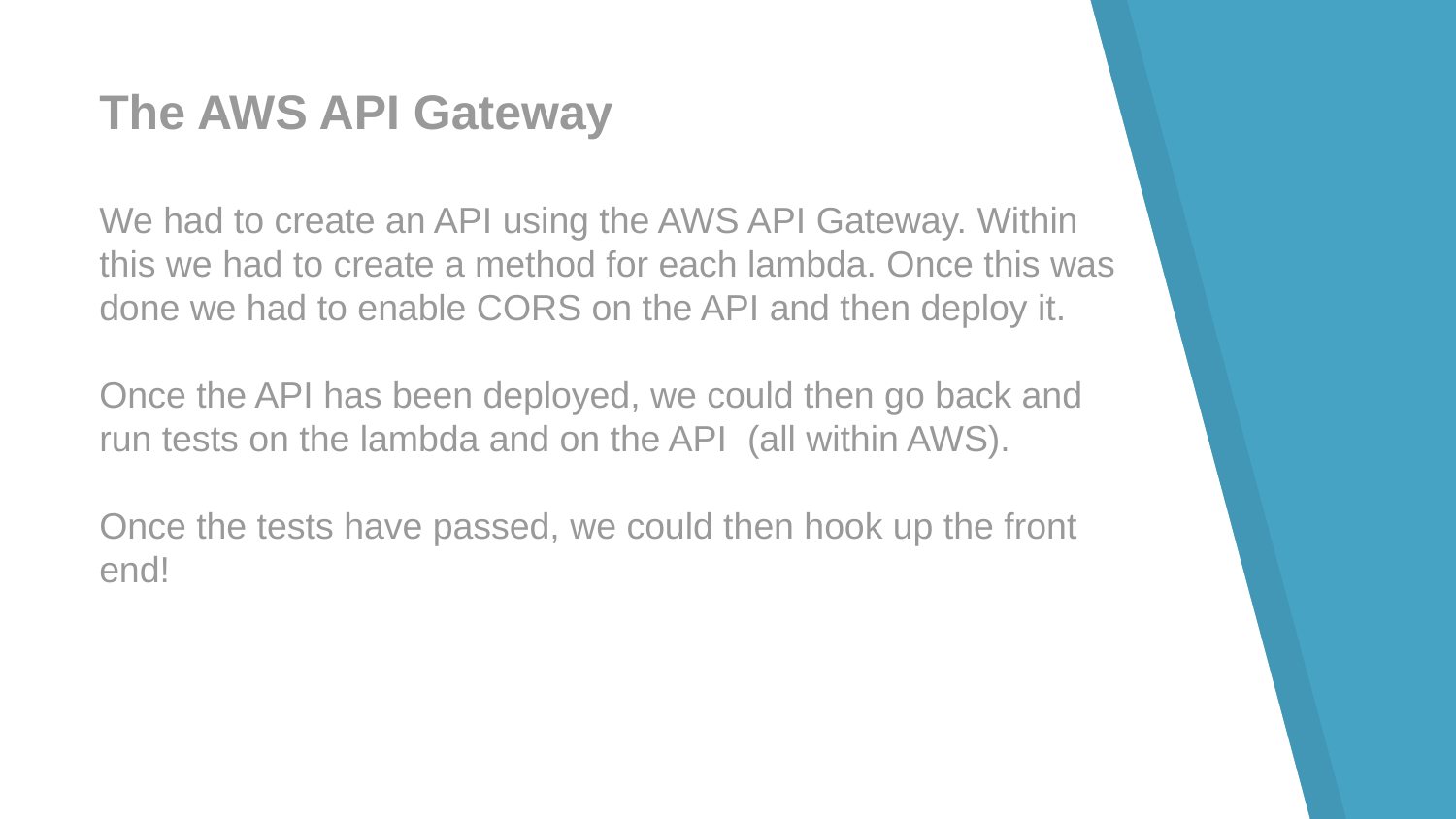

The AWS API Gateway

We had to create an API using the AWS API Gateway. Within this we had to create a method for each lambda. Once this was done we had to enable CORS on the API and then deploy it.

Once the API has been deployed, we could then go back and run tests on the lambda and on the API  (all within AWS).

Once the tests have passed, we could then hook up the front end!